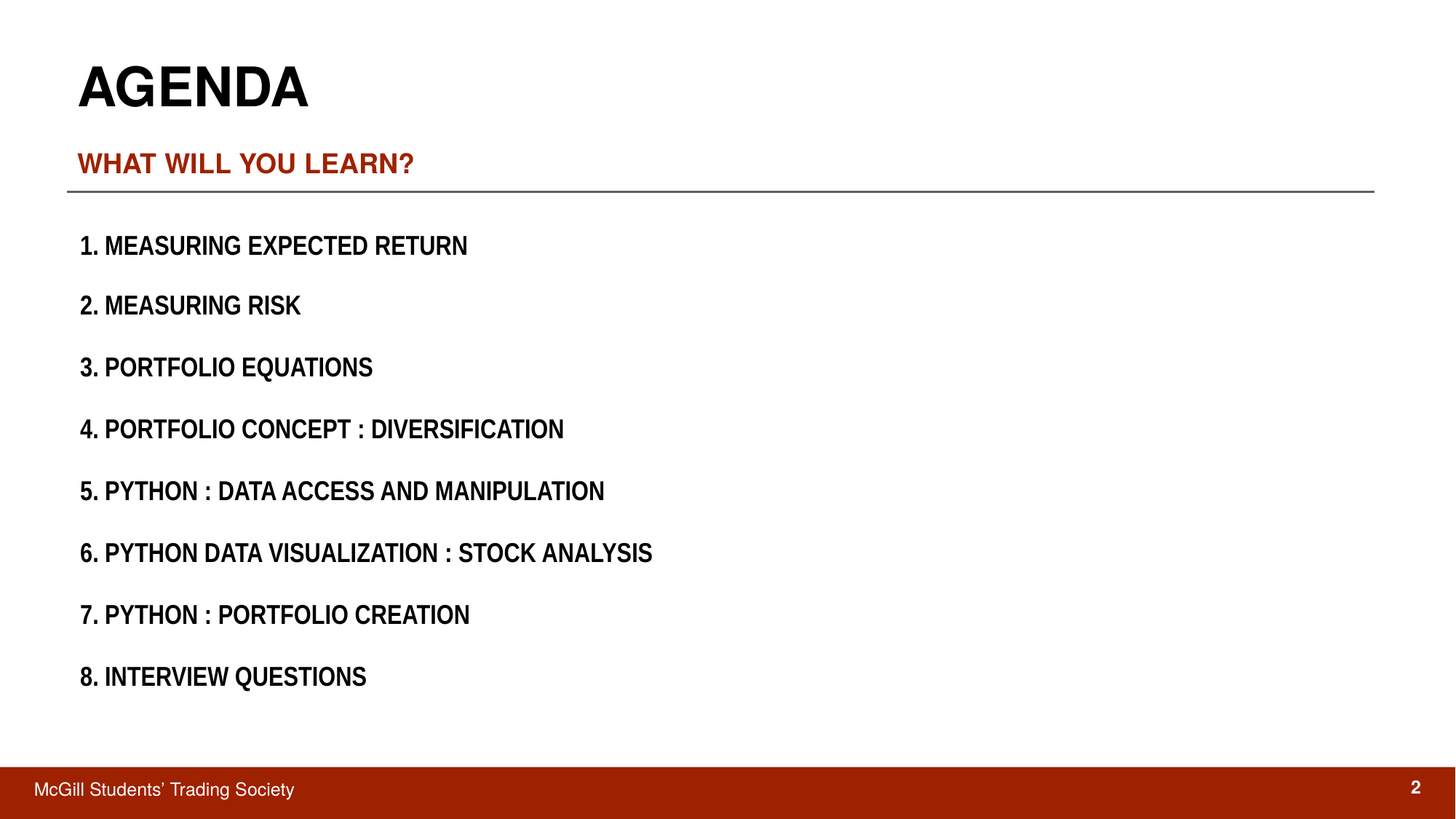

AGENDA
WHAT WILL YOU LEARN?
1. MEASURING EXPECTED RETURN
2. MEASURING RISK
3. PORTFOLIO EQUATIONS
4. PORTFOLIO CONCEPT : DIVERSIFICATION
5. PYTHON : DATA ACCESS AND MANIPULATION
6. PYTHON DATA VISUALIZATION : STOCK ANALYSIS
7. PYTHON : PORTFOLIO CREATION
8. INTERVIEW QUESTIONS

McGill Students’ Trading Society
2